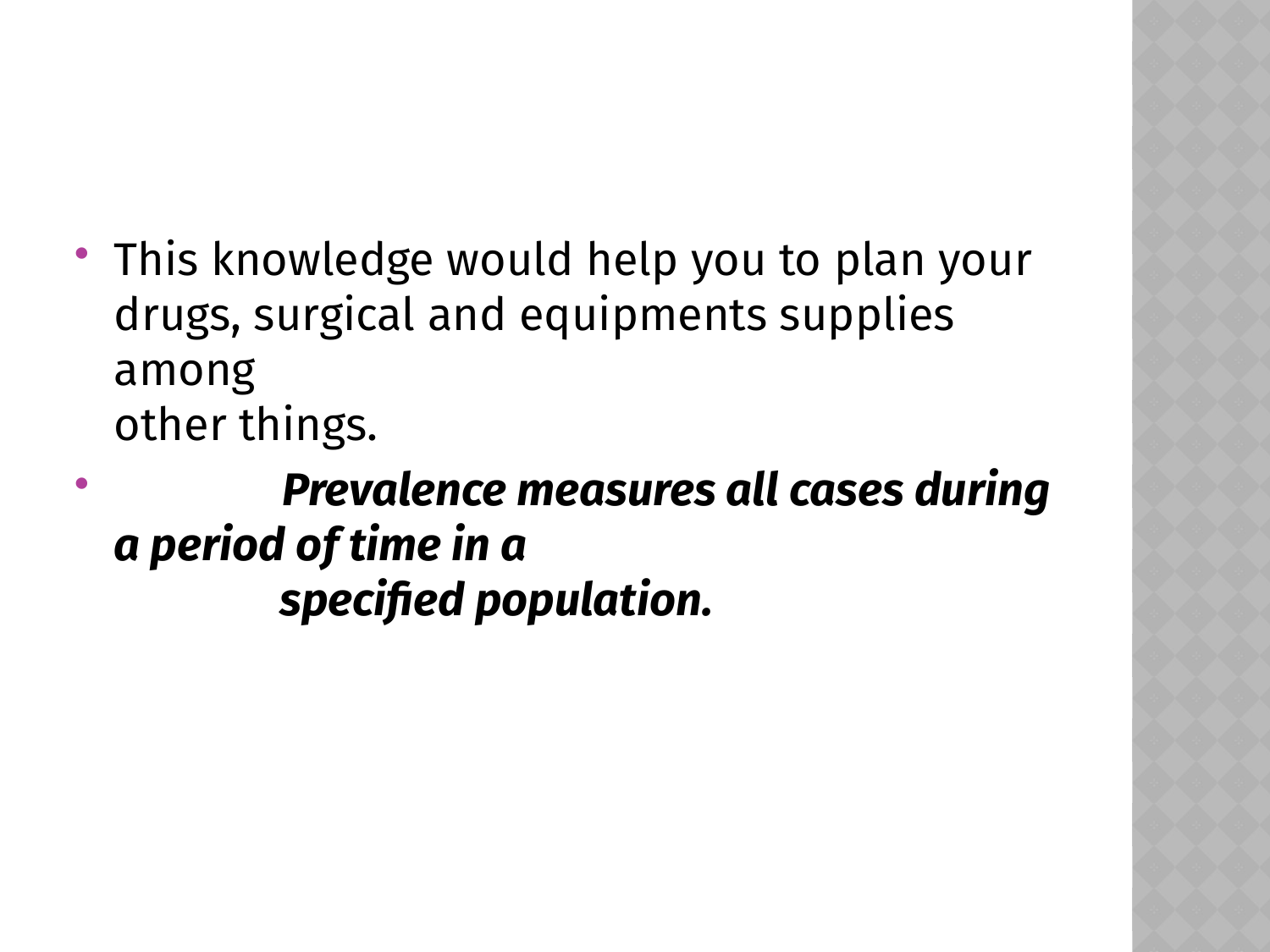

#
This knowledge would help you to plan your drugs, surgical and equipments supplies among
other things.
                Prevalence measures all cases during a period of time in a 
                specified population.